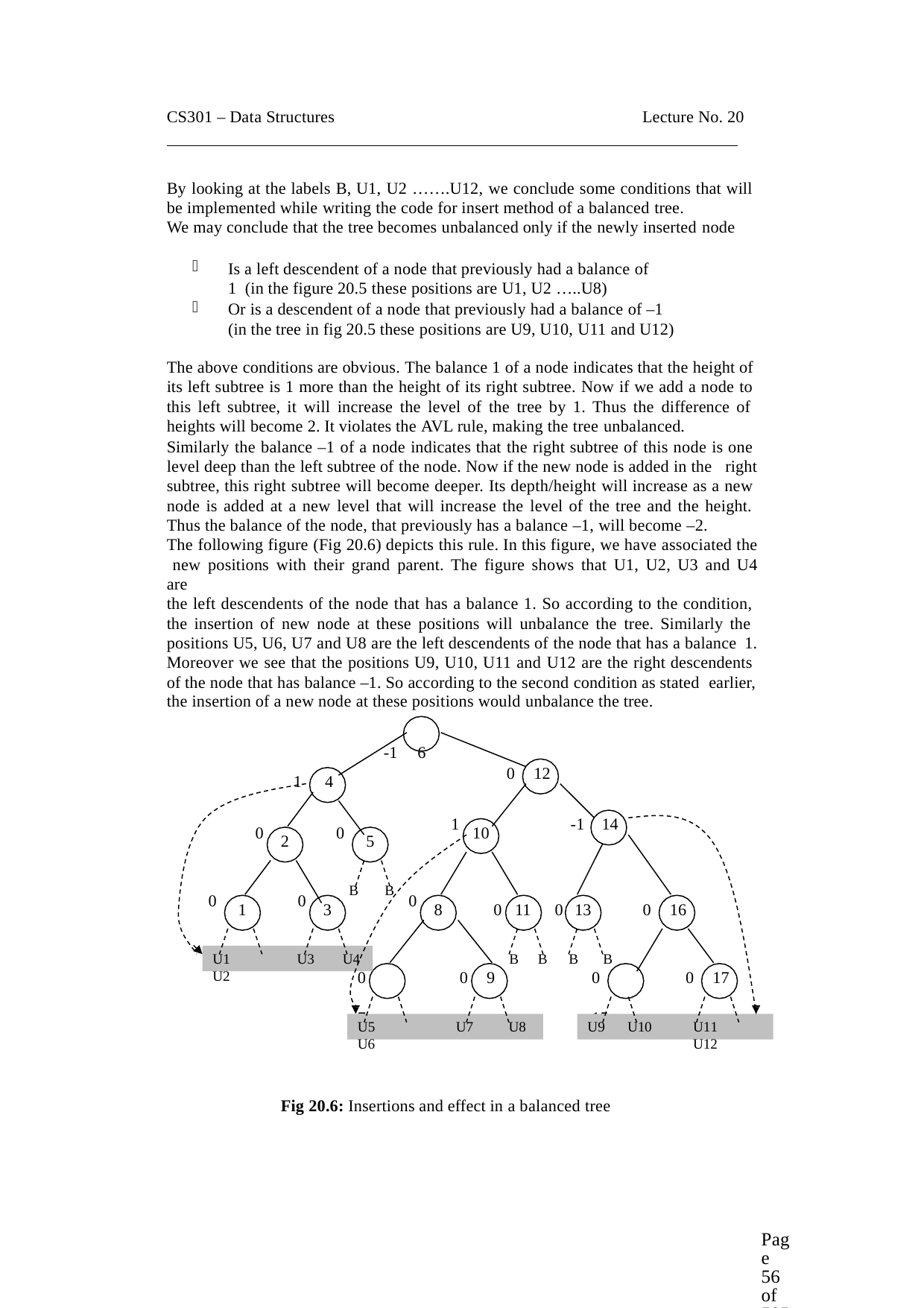

CS301 – Data Structures
Lecture No. 20

By looking at the labels B, U1, U2 …….U12, we conclude some conditions that will  be implemented while writing the code for insert method of a balanced tree.
We may conclude that the tree becomes unbalanced only if the newly inserted node

Is a left descendent of a node that previously had a balance of 1  (in the figure 20.5 these positions are U1, U2 …..U8)
Or is a descendent of a node that previously had a balance of –1  (in the tree in fig 20.5 these positions are U9, U10, U11 and U12)

The above conditions are obvious. The balance 1 of a node indicates that the height of  its left subtree is 1 more than the height of its right subtree. Now if we add a node to  this left subtree, it will increase the level of the tree by 1. Thus the difference of  heights will become 2. It violates the AVL rule, making the tree unbalanced.
Similarly the balance –1 of a node indicates that the right subtree of this node is one  level deep than the left subtree of the node. Now if the new node is added in the   right
subtree, this right subtree will become deeper. Its depth/height will increase as a new  node is added at a new level that will increase the level of the tree and the height.  Thus the balance of the node, that previously has a balance –1, will become –2.
The following figure (Fig 20.6) depicts this rule. In this figure, we have associated the  new positions with their grand parent. The figure shows that U1, U2, U3 and U4 are
the left descendents of the node that has a balance 1. So according to the condition,  the insertion of new node at these positions will unbalance the tree. Similarly the  positions U5, U6, U7 and U8 are the left descendents of the node that has a balance 1.
Moreover we see that the positions U9, U10, U11 and U12 are the right descendents  of the node that has balance –1. So according to the second condition as stated  earlier,
the insertion of a new node at these positions would unbalance the tree.

-1	6

0	12

1	4

1
-1	14

0
0
10

2
5

B	B
0
0
0

1
3
8
0  11	0  13
0	16

U1	U2
U3
U4
0	7
B	B	B	B
0	15

0	9
0	17

U5	U6
U7
U8
U9	U10
U11	U12
Fig 20.6: Insertions and effect in a balanced tree
Page 56 of 505